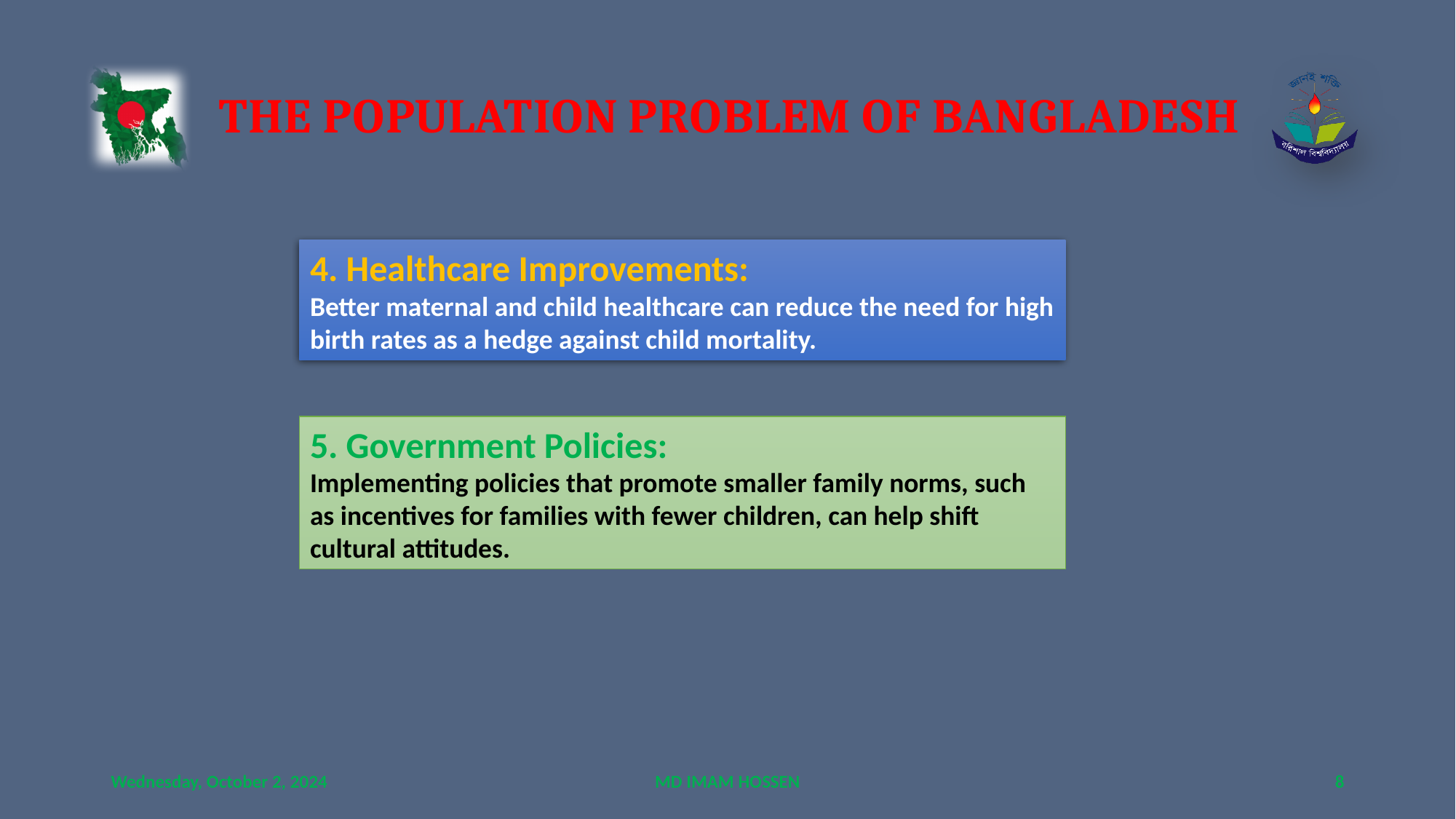

# THE POPULATION PROBLEM OF BANGLADESH
4. Healthcare Improvements:
Better maternal and child healthcare can reduce the need for high birth rates as a hedge against child mortality.
5. Government Policies:
Implementing policies that promote smaller family norms, such as incentives for families with fewer children, can help shift cultural attitudes.
Wednesday, October 2, 2024
MD IMAM HOSSEN
8